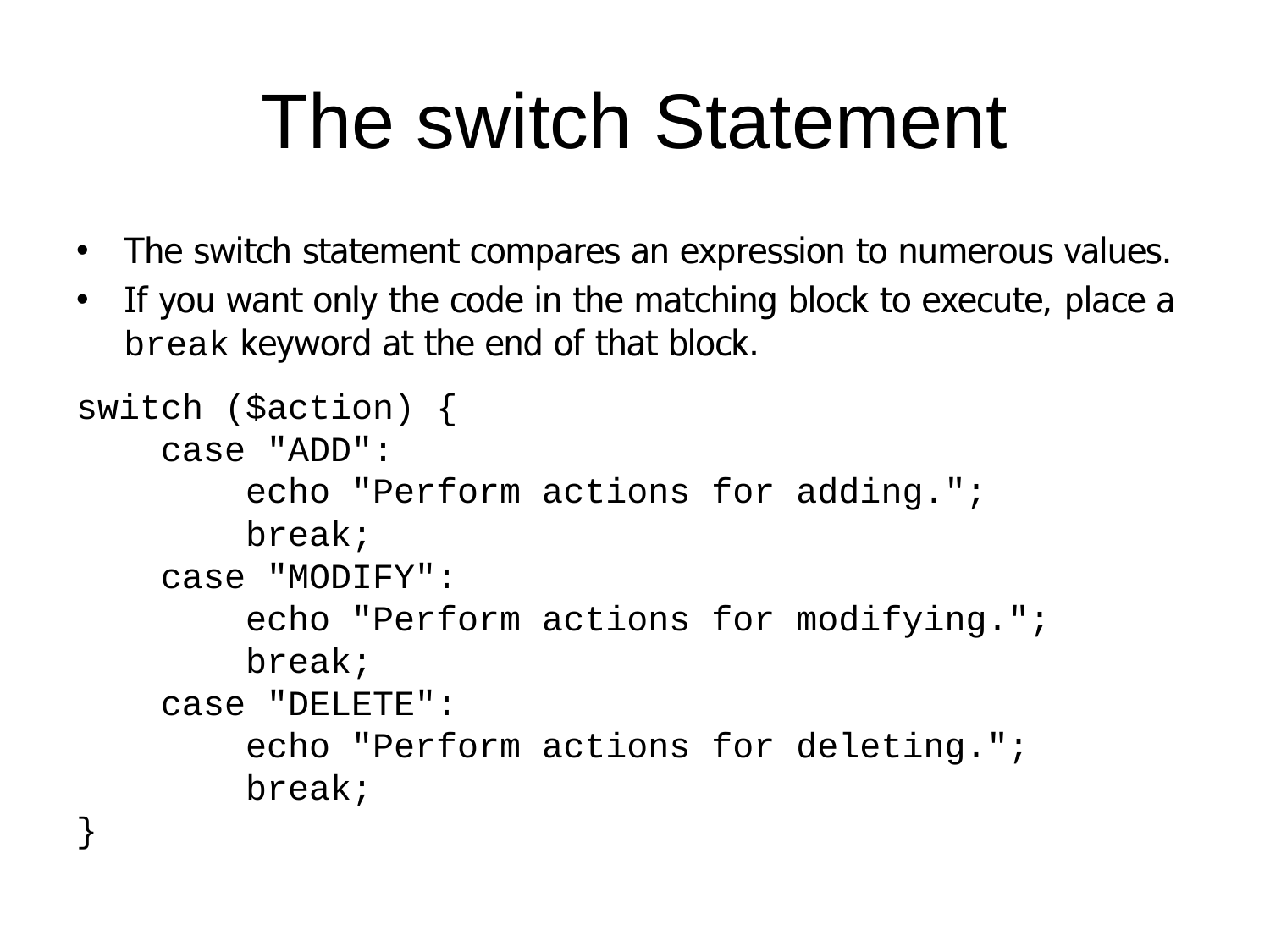

# The switch Statement
The switch statement compares an expression to numerous values.
If you want only the code in the matching block to execute, place a break keyword at the end of that block.
switch ($action) {
    case "ADD":
        echo "Perform actions for adding.";
        break;
    case "MODIFY":
        echo "Perform actions for modifying.";
        break;
    case "DELETE":
        echo "Perform actions for deleting.";
        break;
}